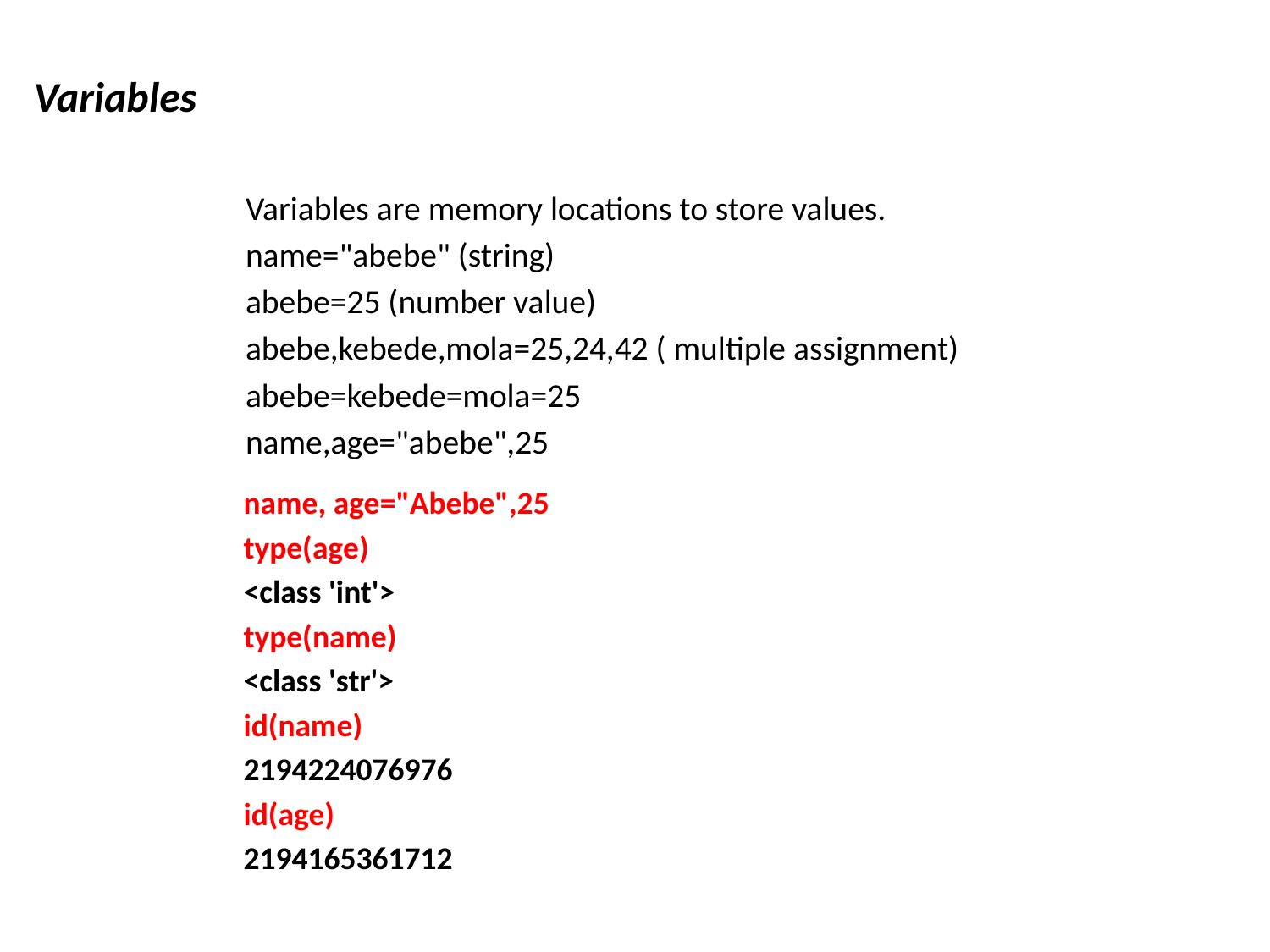

Variables

Variables are memory locations to store values.
name="abebe" (string)
abebe=25 (number value)
abebe,kebede,mola=25,24,42 ( multiple assignment)
abebe=kebede=mola=25
name,age="abebe",25
name, age="Abebe",25
type(age)
<class 'int'>
type(name)
<class 'str'>
id(name)
2194224076976
id(age)
2194165361712